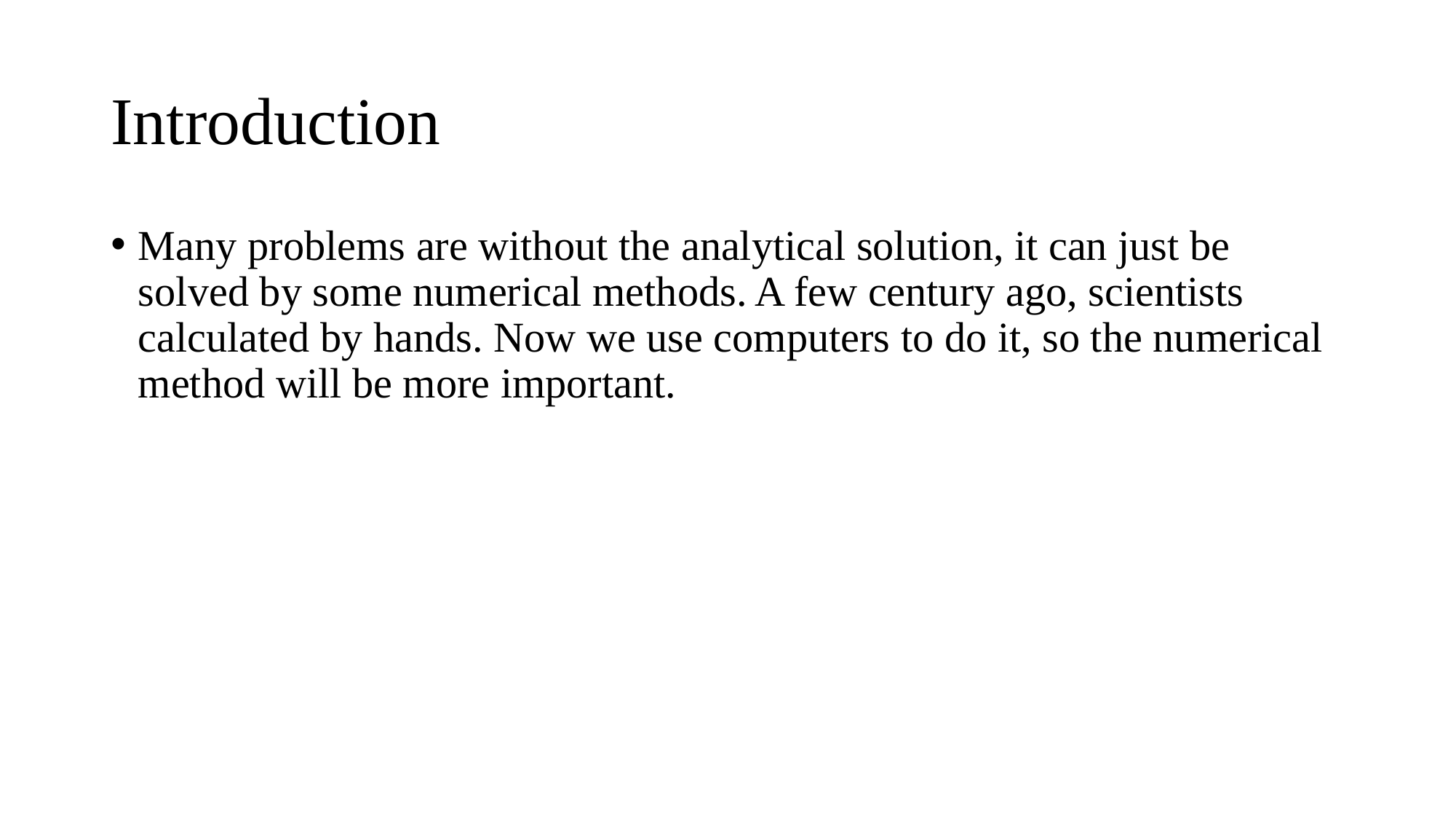

# Introduction
Many problems are without the analytical solution, it can just be solved by some numerical methods. A few century ago, scientists calculated by hands. Now we use computers to do it, so the numerical method will be more important.